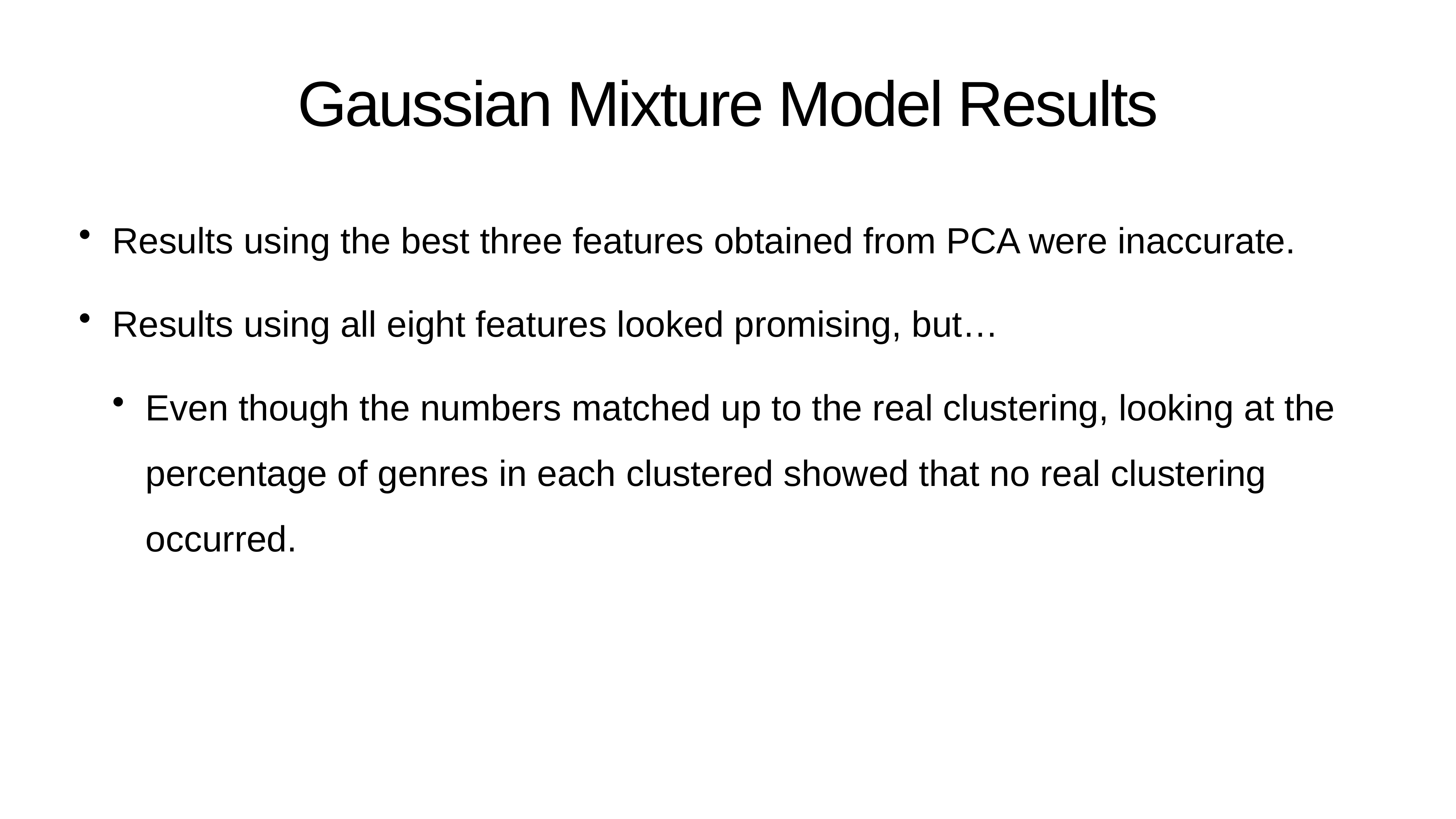

# Gaussian Mixture Model Results
Results using the best three features obtained from PCA were inaccurate.
Results using all eight features looked promising, but…
Even though the numbers matched up to the real clustering, looking at the percentage of genres in each clustered showed that no real clustering occurred.